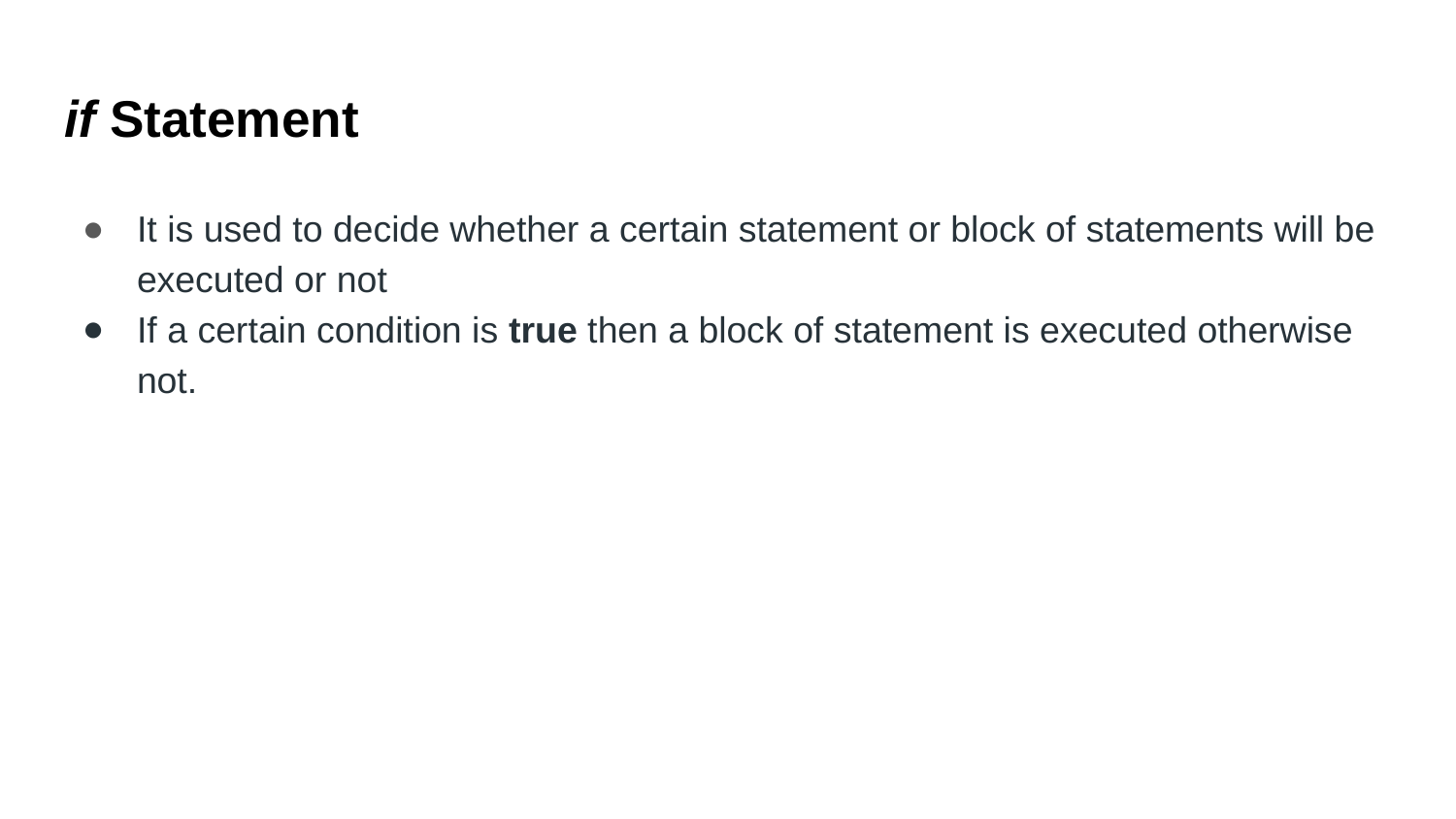

# if Statement
It is used to decide whether a certain statement or block of statements will be executed or not
If a certain condition is true then a block of statement is executed otherwise not.